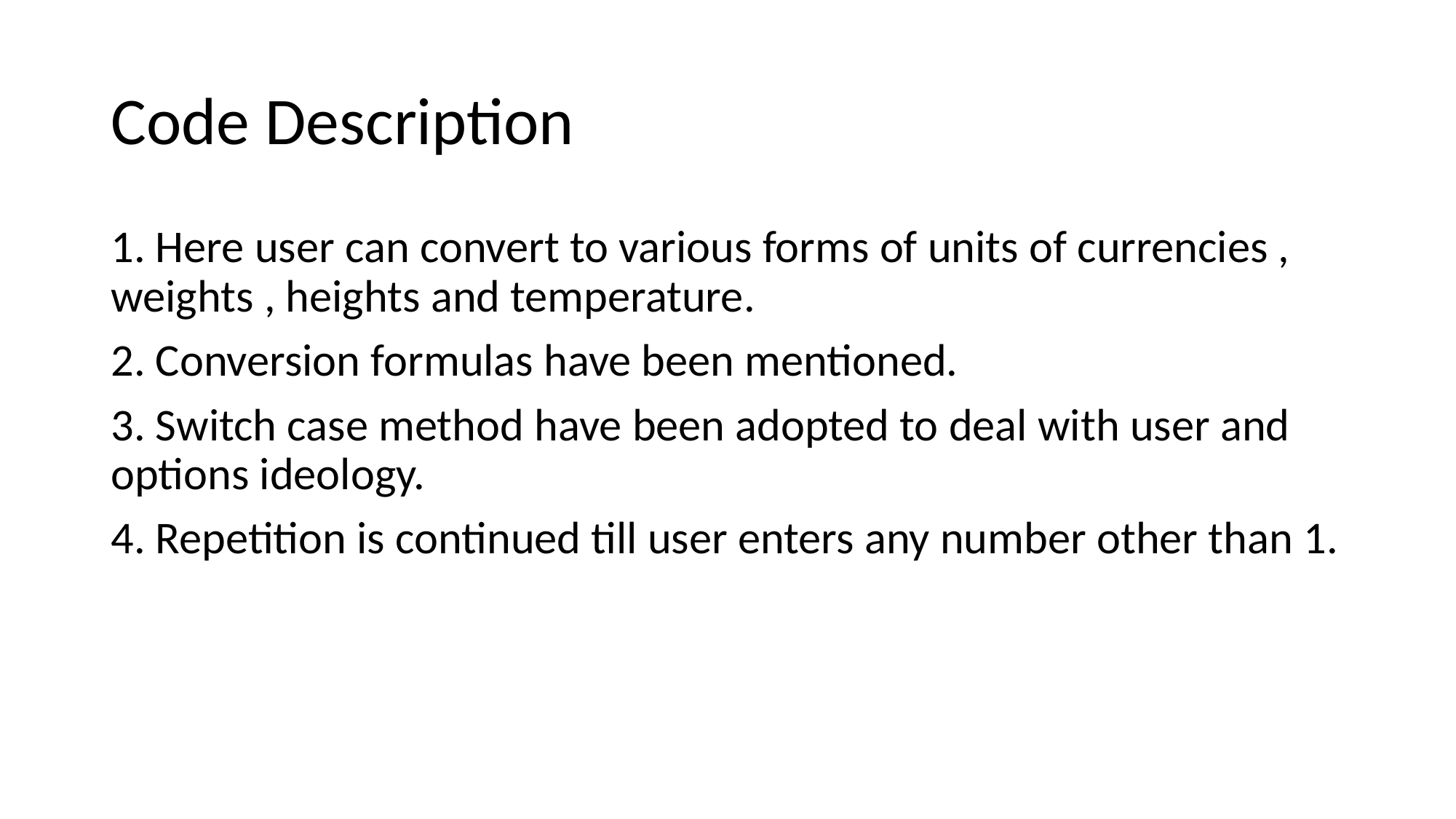

# Code Description
1. Here user can convert to various forms of units of currencies , weights , heights and temperature.
2. Conversion formulas have been mentioned.
3. Switch case method have been adopted to deal with user and options ideology.
4. Repetition is continued till user enters any number other than 1.